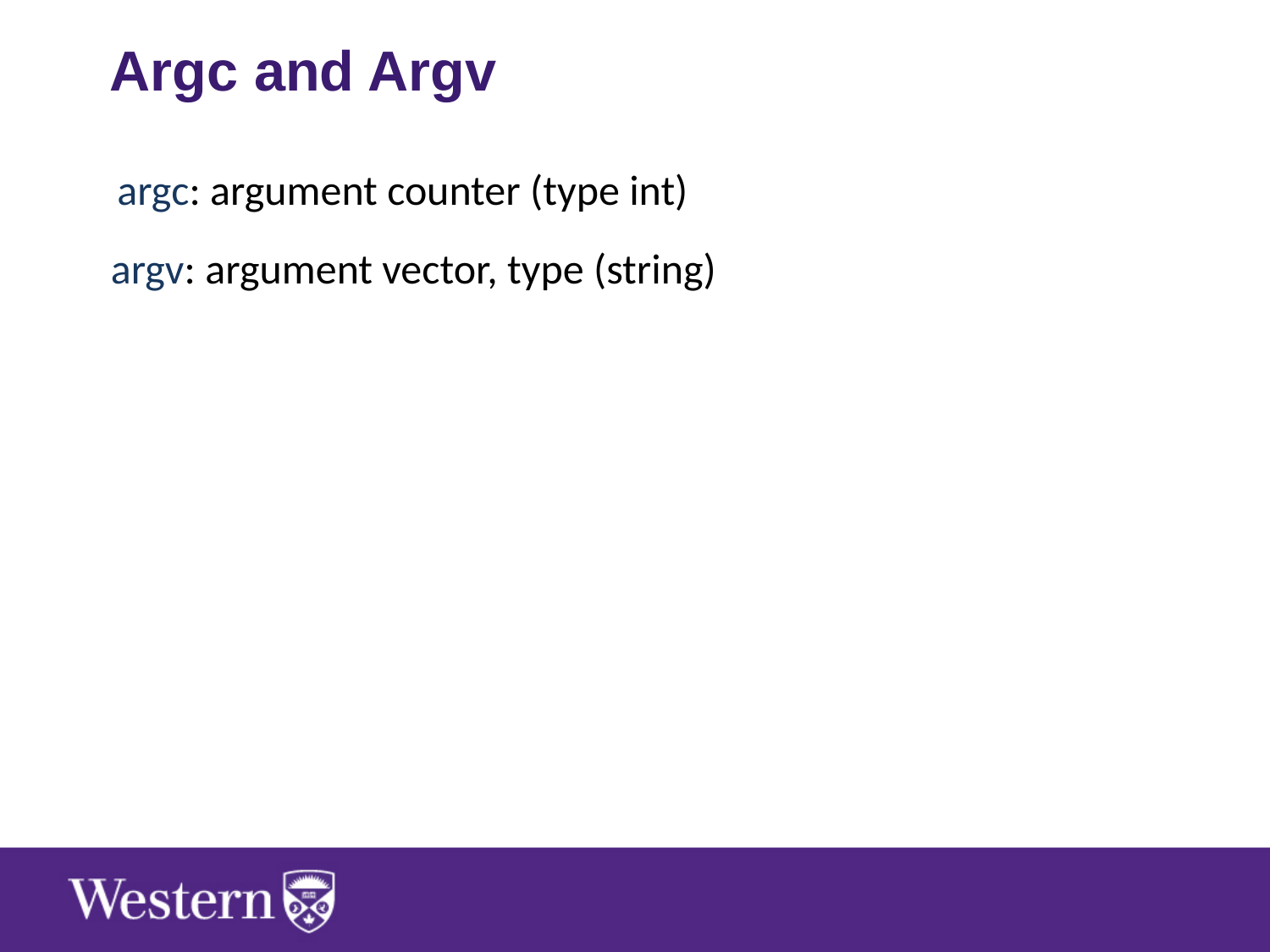

Argc and Argv
argc: argument counter (type int)
argv: argument vector, type (string)